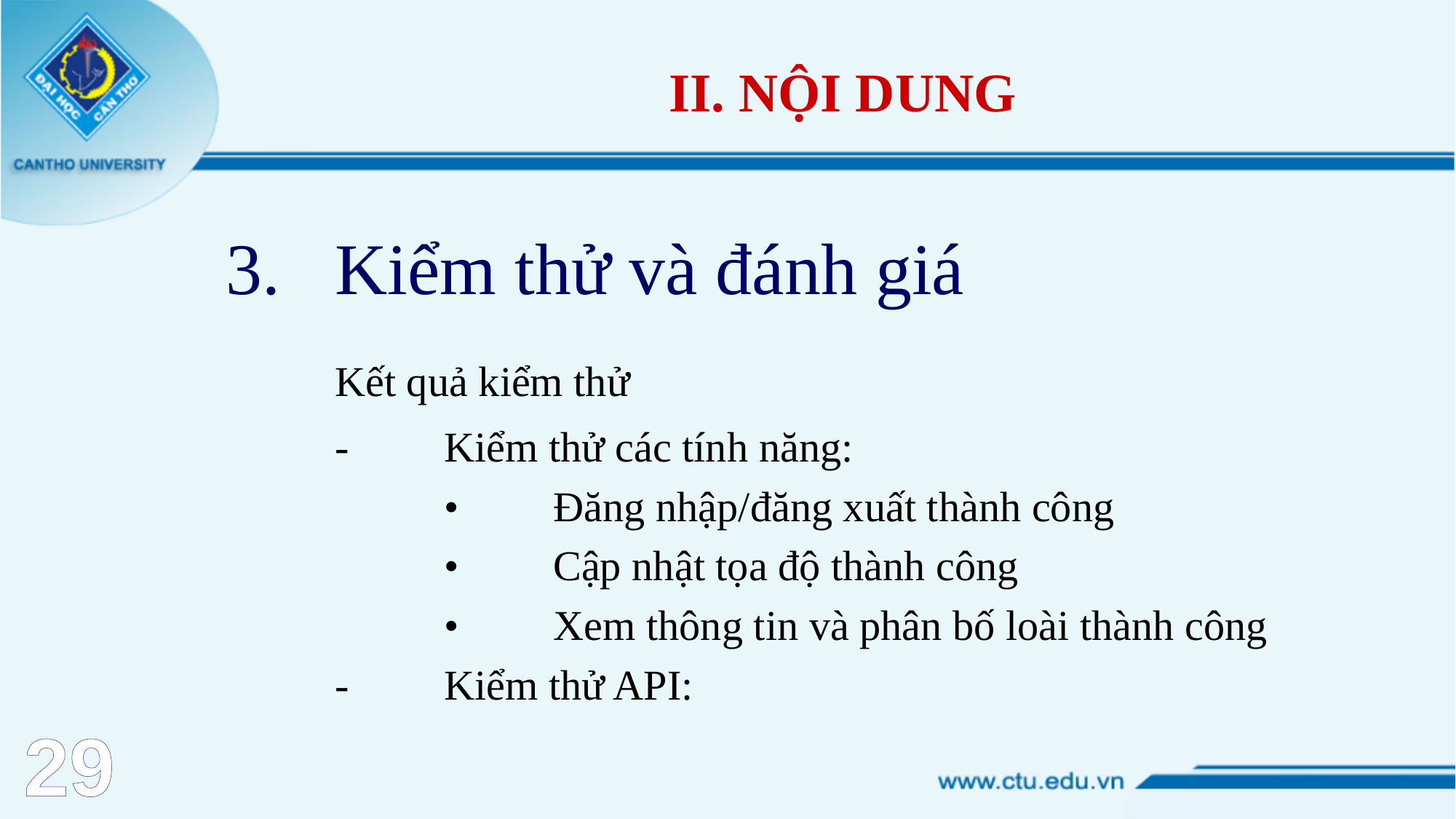

# II. NỘI DUNG
Kiểm thử và đánh giá
	Kết quả kiểm thử
	-	Kiểm thử các tính năng:
		•	Đăng nhập/đăng xuất thành công
		•	Cập nhật tọa độ thành công
		•	Xem thông tin và phân bố loài thành công
	-	Kiểm thử API:

29